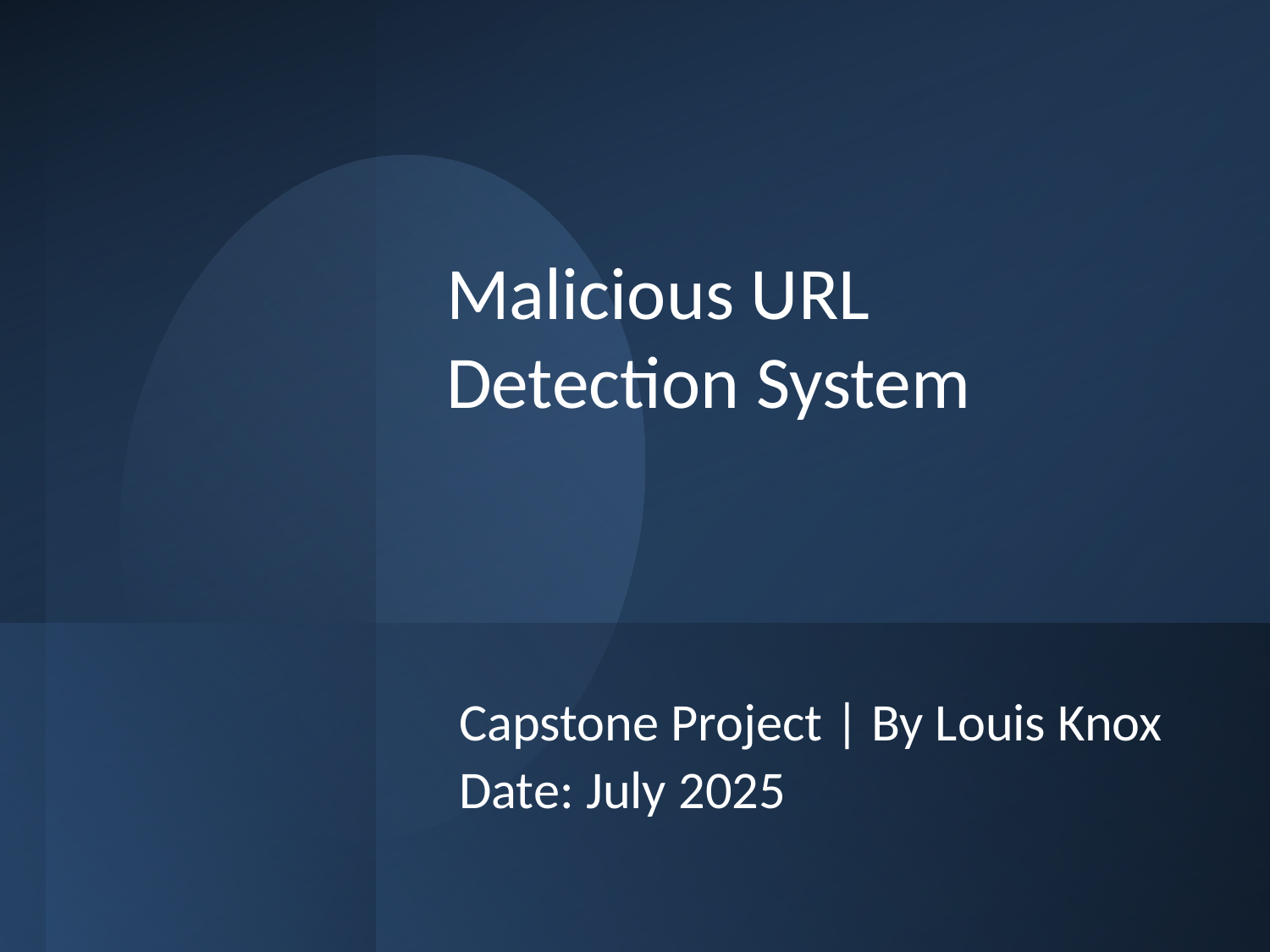

# Malicious URL Detection System

Capstone Project | By Louis Knox
Date: July 2025